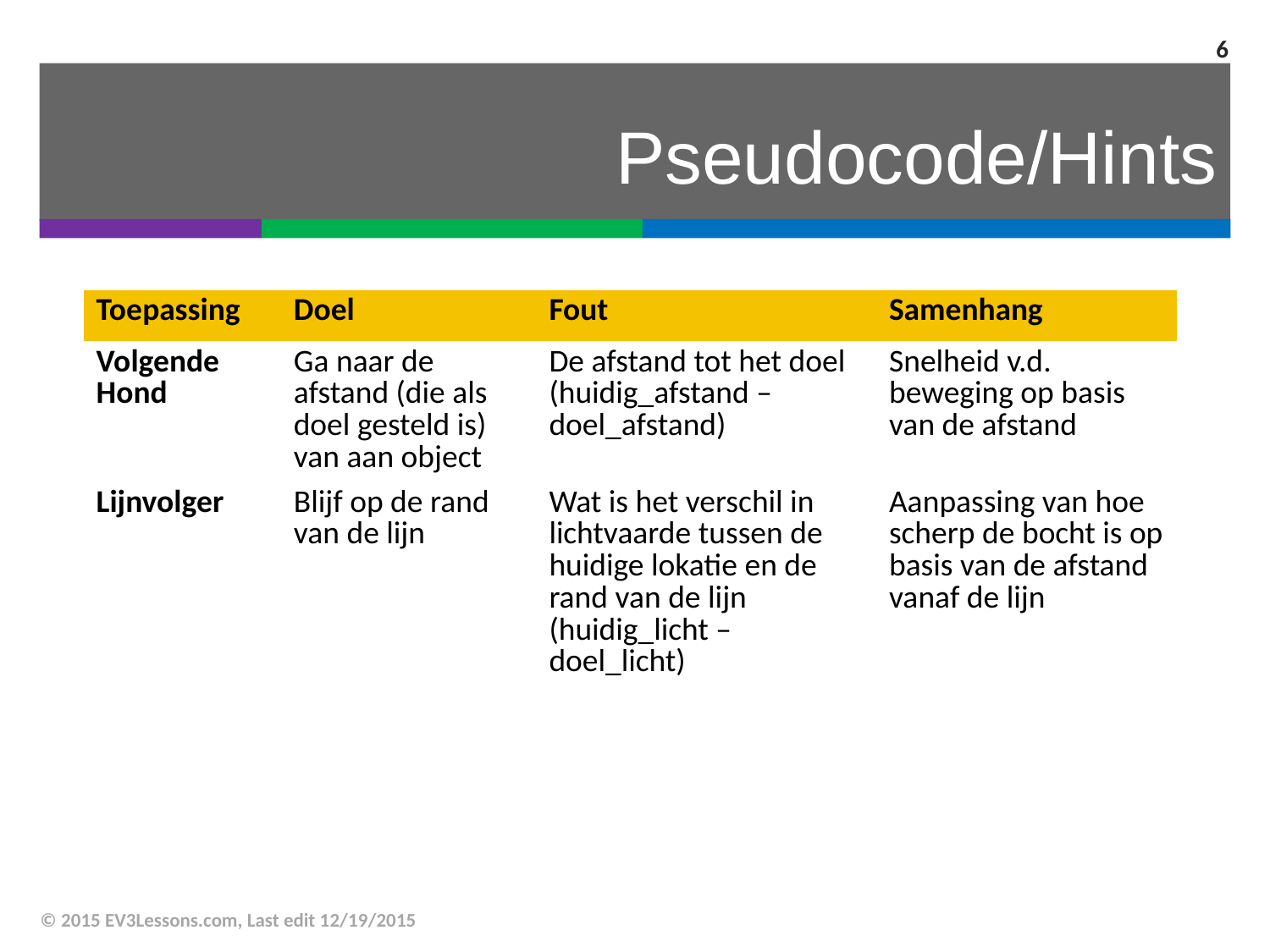

6
# Pseudocode/Hints
| Toepassing | Doel | Fout | Samenhang |
| --- | --- | --- | --- |
| Volgende Hond | Ga naar de afstand (die als doel gesteld is) van aan object | De afstand tot het doel (huidig\_afstand – doel\_afstand) | Snelheid v.d. beweging op basis van de afstand |
| Lijnvolger | Blijf op de rand van de lijn | Wat is het verschil in lichtvaarde tussen de huidige lokatie en de rand van de lijn (huidig\_licht – doel\_licht) | Aanpassing van hoe scherp de bocht is op basis van de afstand vanaf de lijn |
© 2015 EV3Lessons.com, Last edit 12/19/2015